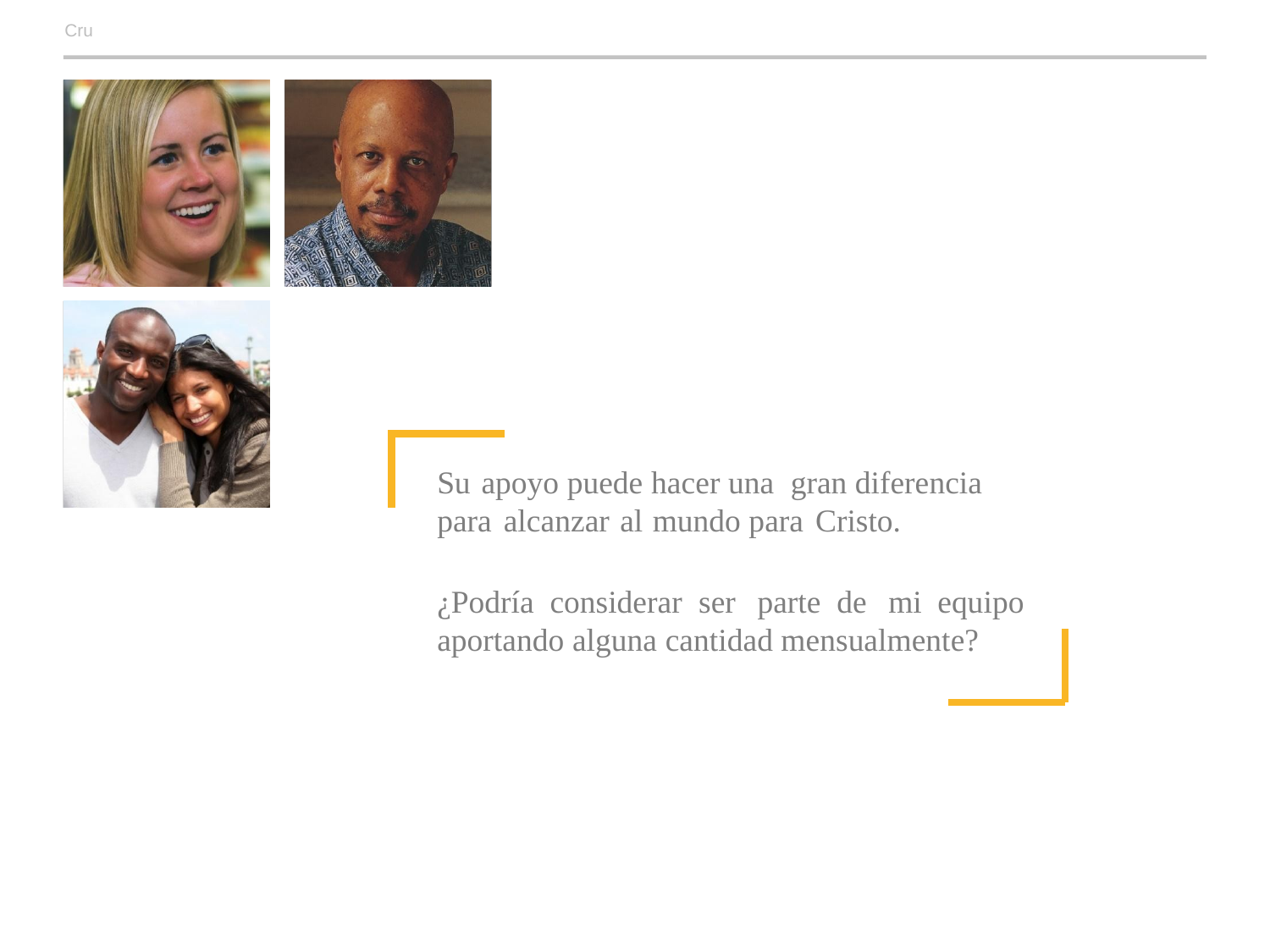

Cru

Su apoyo puede hacer una gran diferencia para alcanzar al mundo para Cristo.
¿Podría considerar ser parte de mi equipo aportando alguna cantidad mensualmente?